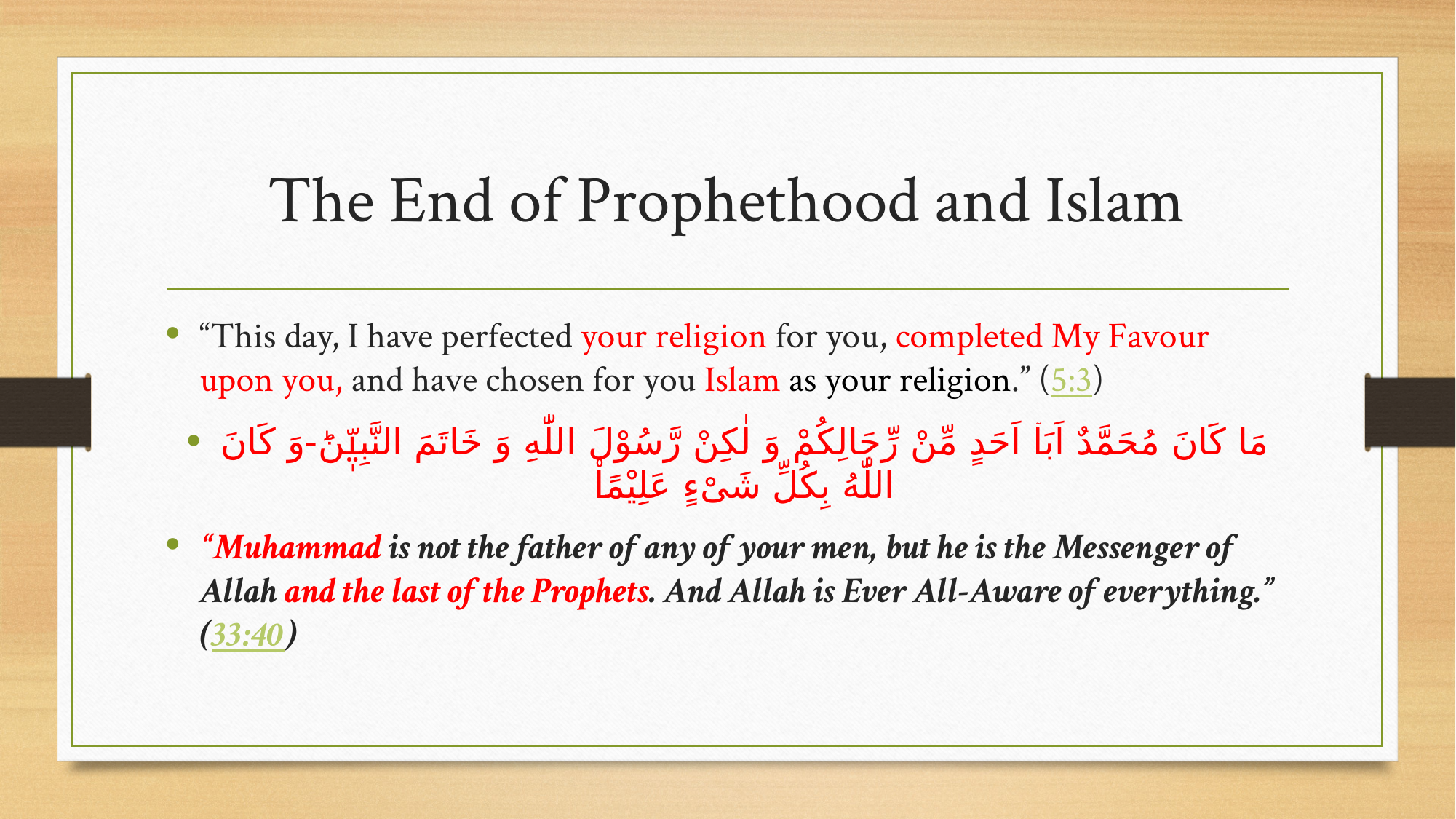

# The End of Prophethood and Islam
“This day, I have perfected your religion for you, completed My Favour upon you, and have chosen for you Islam as your religion.” (5:3)
مَا كَانَ مُحَمَّدٌ اَبَاۤ اَحَدٍ مِّنْ رِّجَالِكُمْ وَ لٰكِنْ رَّسُوْلَ اللّٰهِ وَ خَاتَمَ النَّبِیّٖنَؕ-وَ كَانَ اللّٰهُ بِكُلِّ شَیْءٍ عَلِیْمًا۠
“Muhammad is not the father of any of your men, but he is the Messenger of Allah and the last of the Prophets. And Allah is Ever All-Aware of everything.” (33:40)